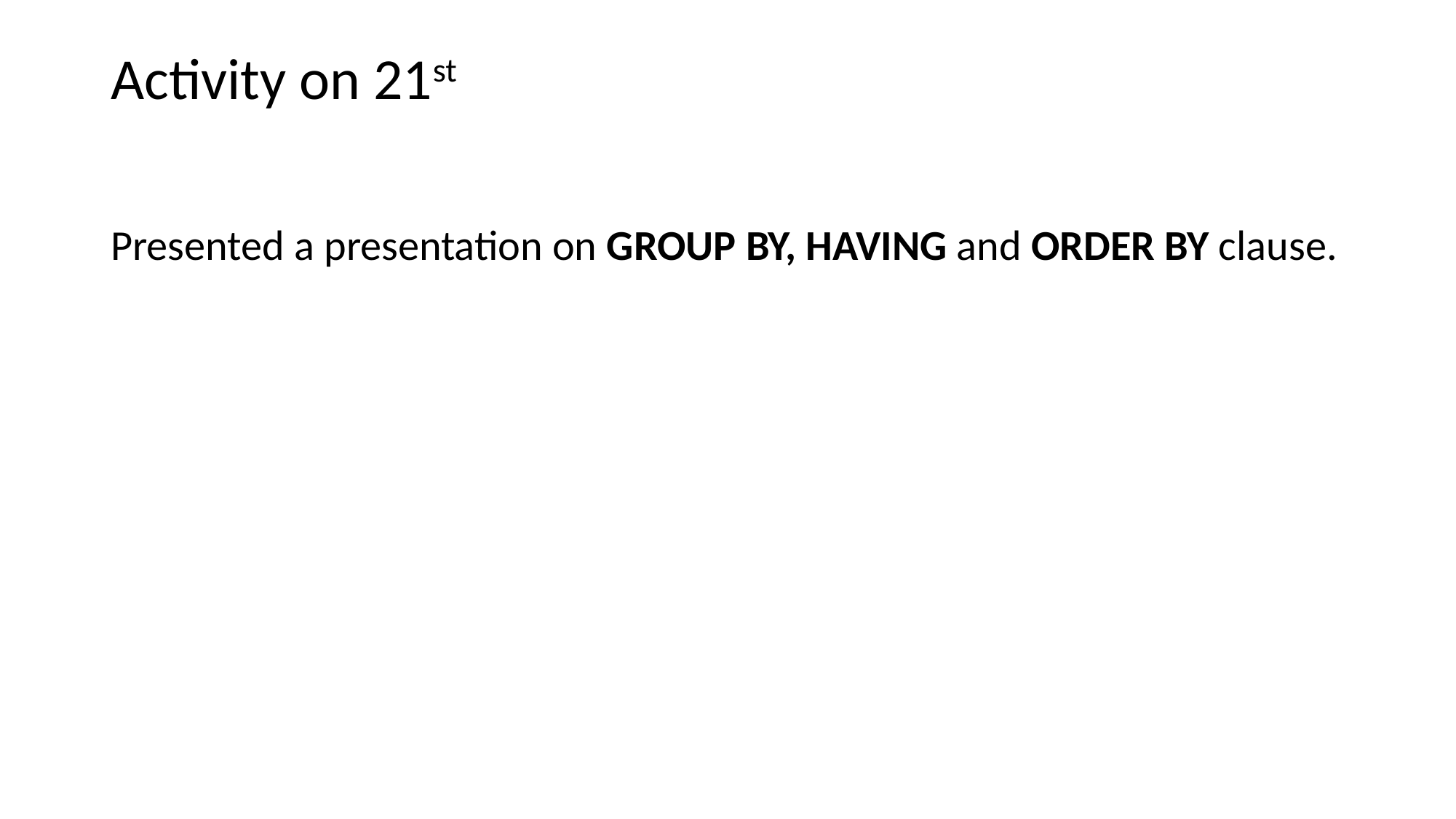

# Activity on 21st
Presented a presentation on GROUP BY, HAVING and ORDER BY clause.